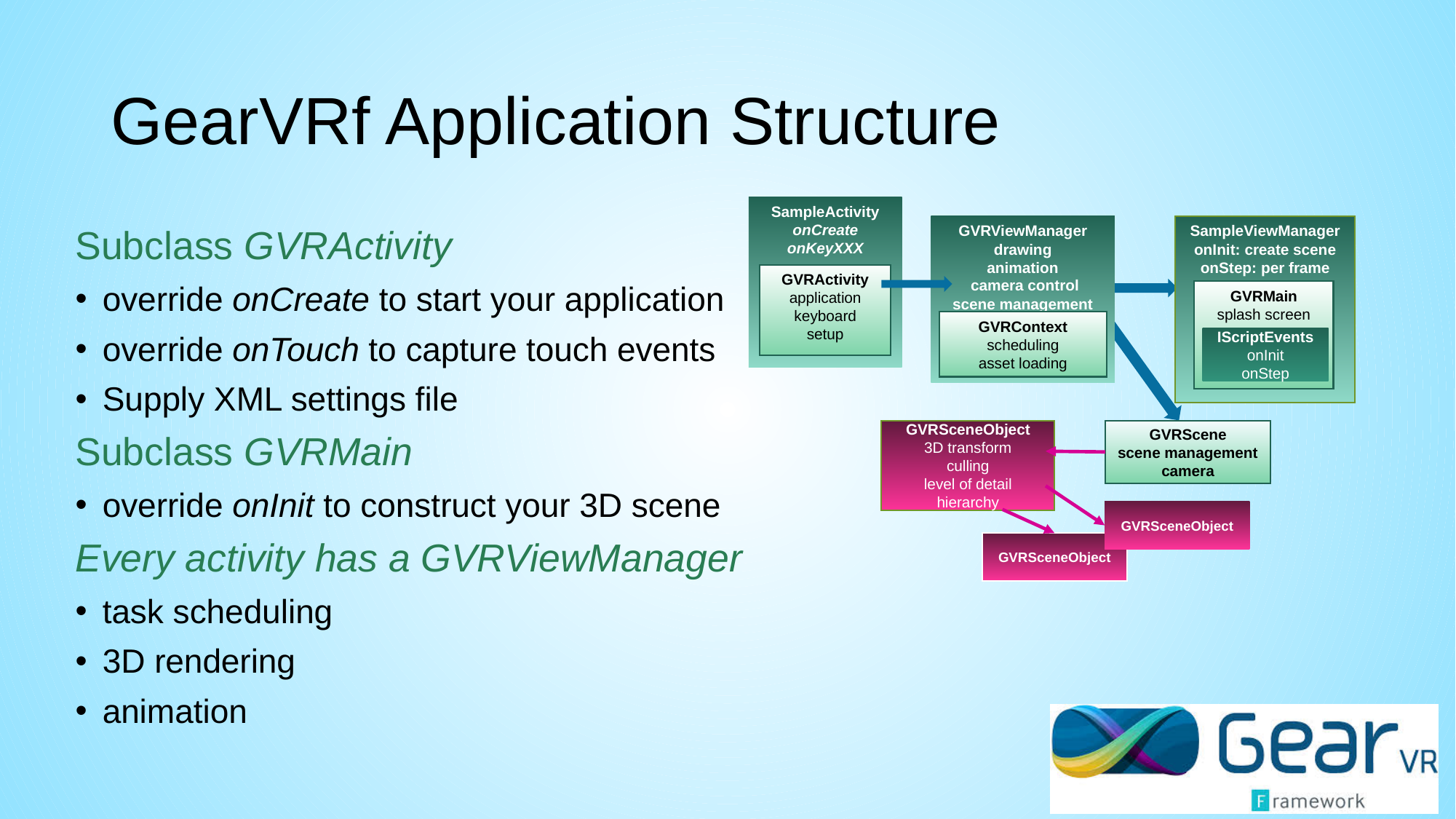

# GearVRf Application Structure
SampleActivity
onCreate
onKeyXXX
GVRActivity
application
keyboard
setup
GVRViewManager
drawing
animation
 camera control
scene management
GVRContext
scheduling
asset loading
SampleViewManager
onInit: create scene
onStep: per frame

GVRMain
splash screen
IScriptEvents
onInit
onStep

GVRSceneObject
3D transform
culling
level of detail
hierarchy
GVRScene
scene management
camera
GVRSceneObject
GVRSceneObject
Subclass GVRActivity
override onCreate to start your application
override onTouch to capture touch events
Supply XML settings file
Subclass GVRMain
override onInit to construct your 3D scene
Every activity has a GVRViewManager
task scheduling
3D rendering
animation